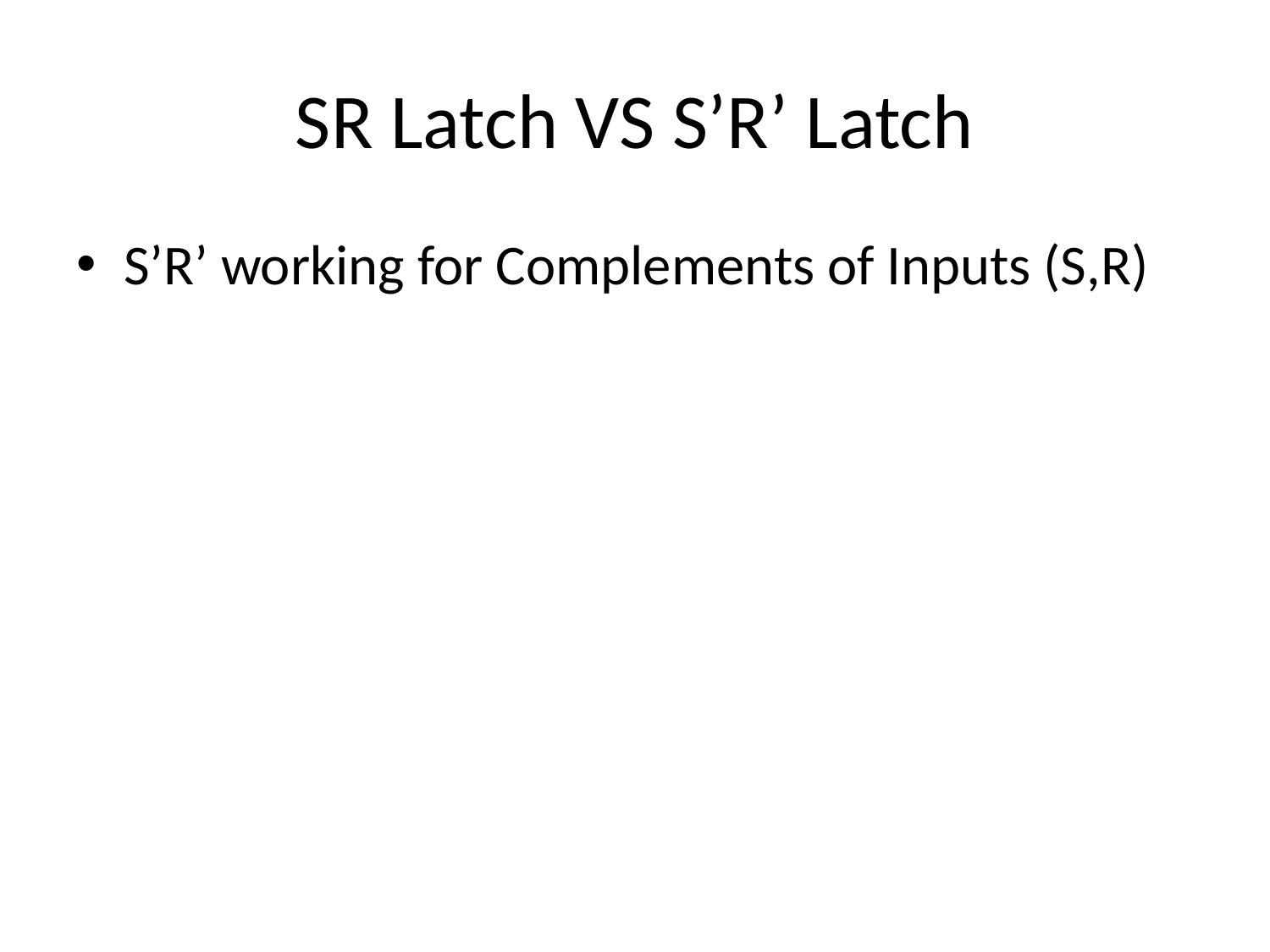

# SR Latch VS S’R’ Latch
S’R’ working for Complements of Inputs (S,R)